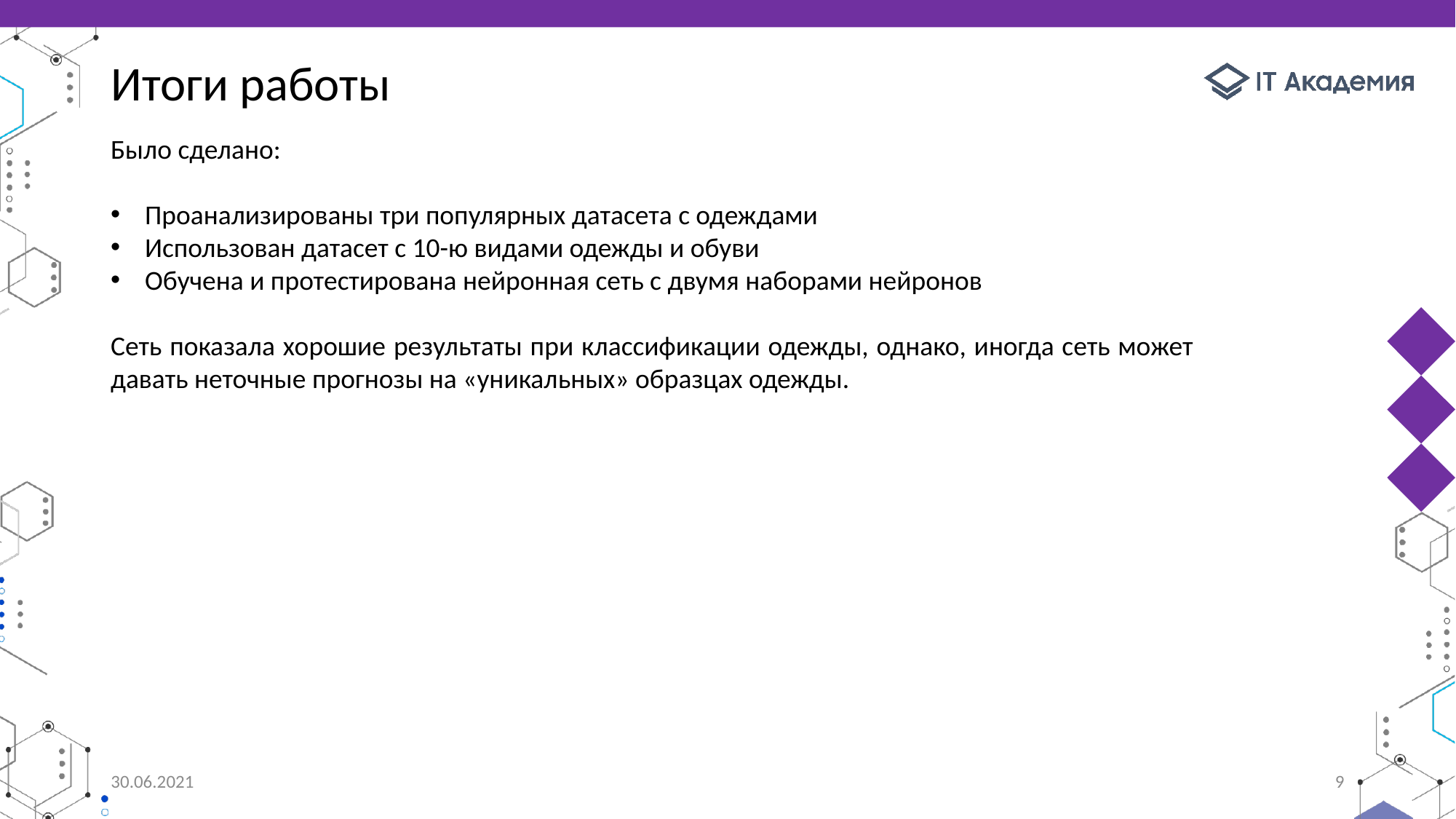

# Итоги работы
Было сделано:

Проанализированы три популярных датасета с одеждами
Использован датасет с 10-ю видами одежды и обуви
Обучена и протестирована нейронная сеть с двумя наборами нейронов

Сеть показала хорошие результаты при классификации одежды, однако, иногда сеть может давать неточные прогнозы на «уникальных» образцах одежды.
30.06.2021
9